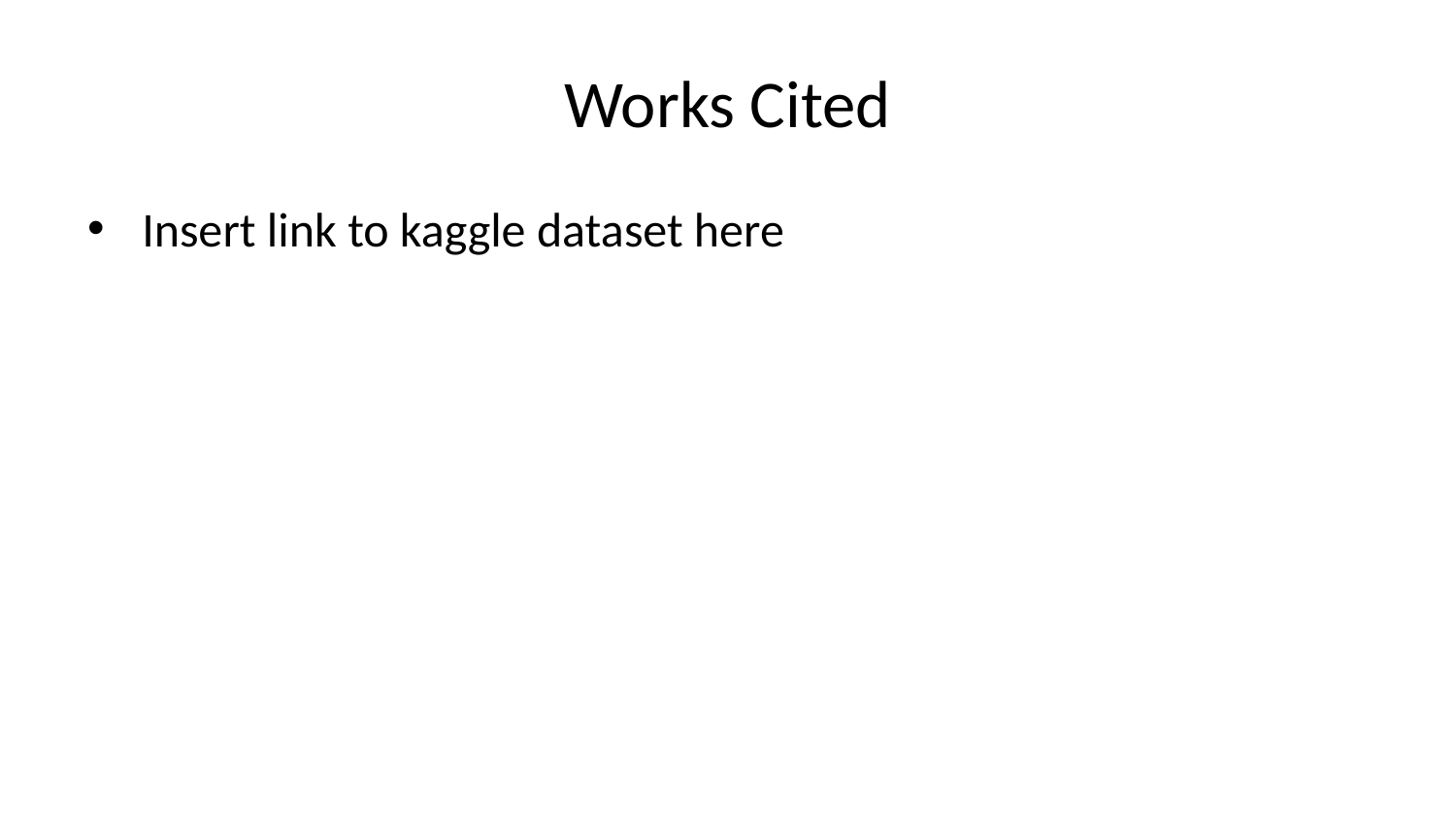

# Works Cited
Insert link to kaggle dataset here